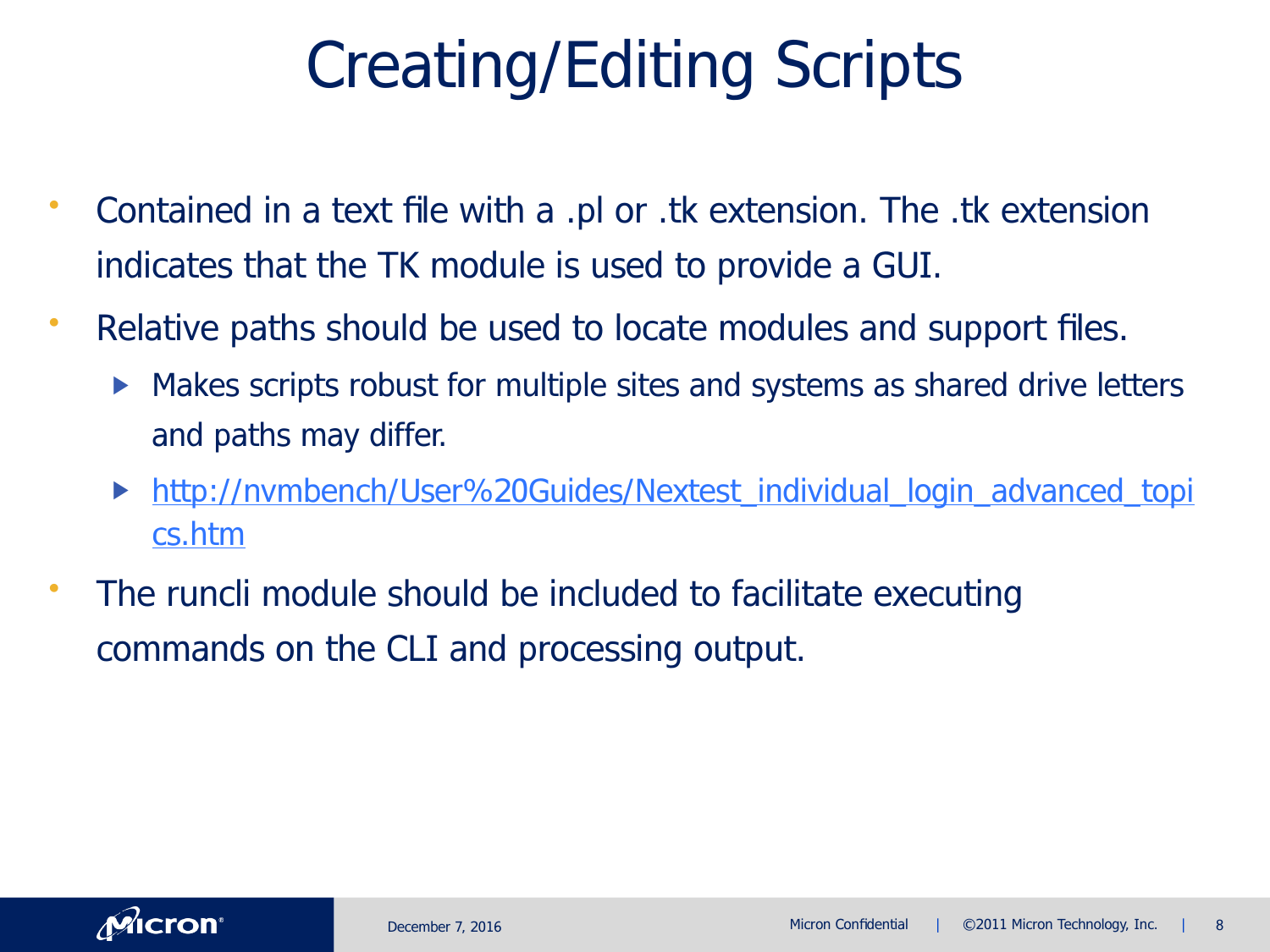

# Creating/Editing Scripts
Contained in a text file with a .pl or .tk extension. The .tk extension indicates that the TK module is used to provide a GUI.
Relative paths should be used to locate modules and support files.
Makes scripts robust for multiple sites and systems as shared drive letters and paths may differ.
http://nvmbench/User%20Guides/Nextest_individual_login_advanced_topics.htm
The runcli module should be included to facilitate executing commands on the CLI and processing output.
December 7, 2016